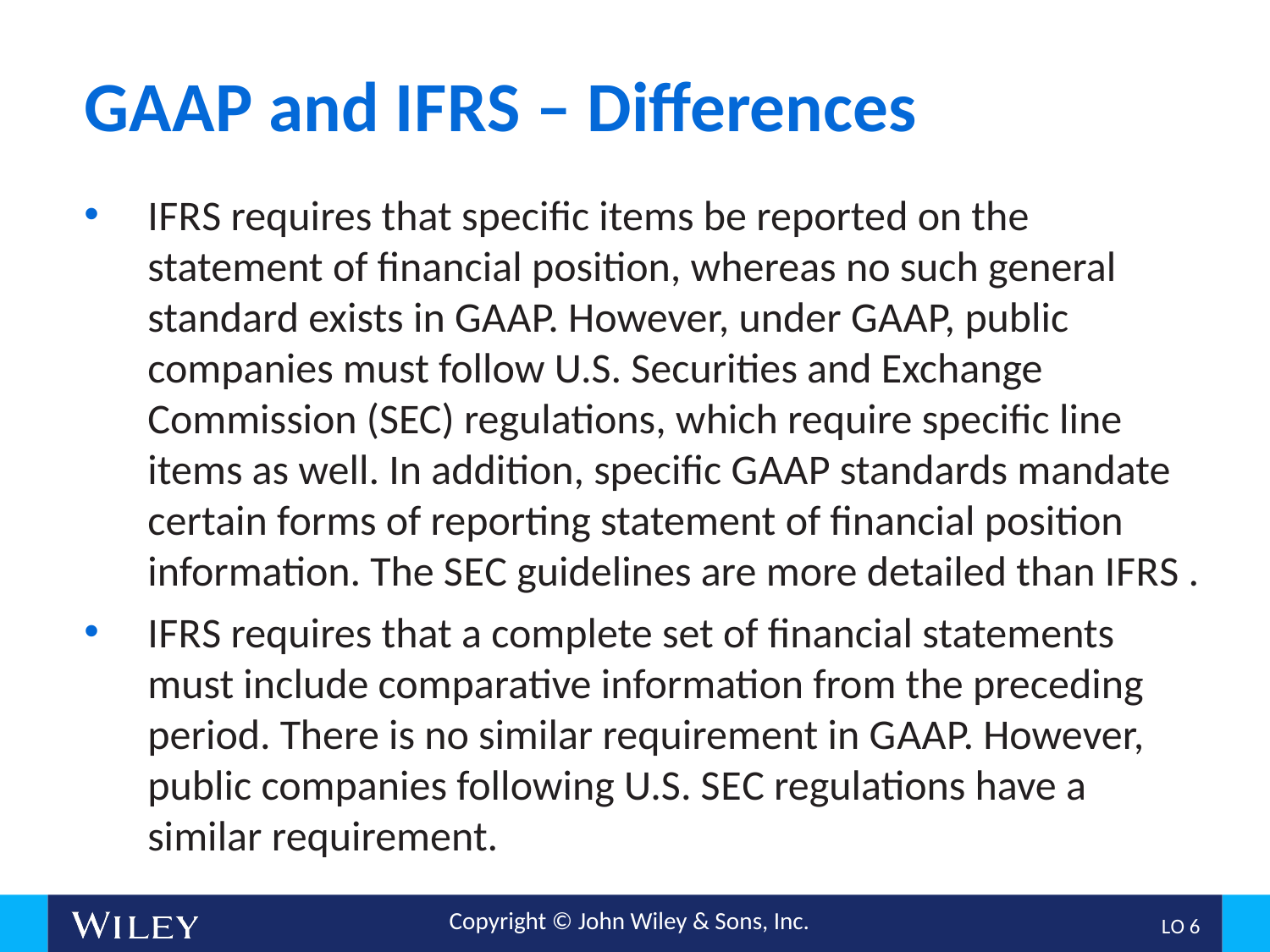

# G A A P and I F R S – Differences
I F R S requires that specific items be reported on the statement of financial position, whereas no such general standard exists in G A A P. However, under G A A P, public companies must follow U.S. Securities and Exchange Commission (SEC) regulations, which require specific line items as well. In addition, specific G A A P standards mandate certain forms of reporting statement of financial position information. The S E C guidelines are more detailed than I F R S .
I F R S requires that a complete set of financial statements must include comparative information from the preceding period. There is no similar requirement in G A A P. However, public companies following U.S. S E C regulations have a similar requirement.
L O 6